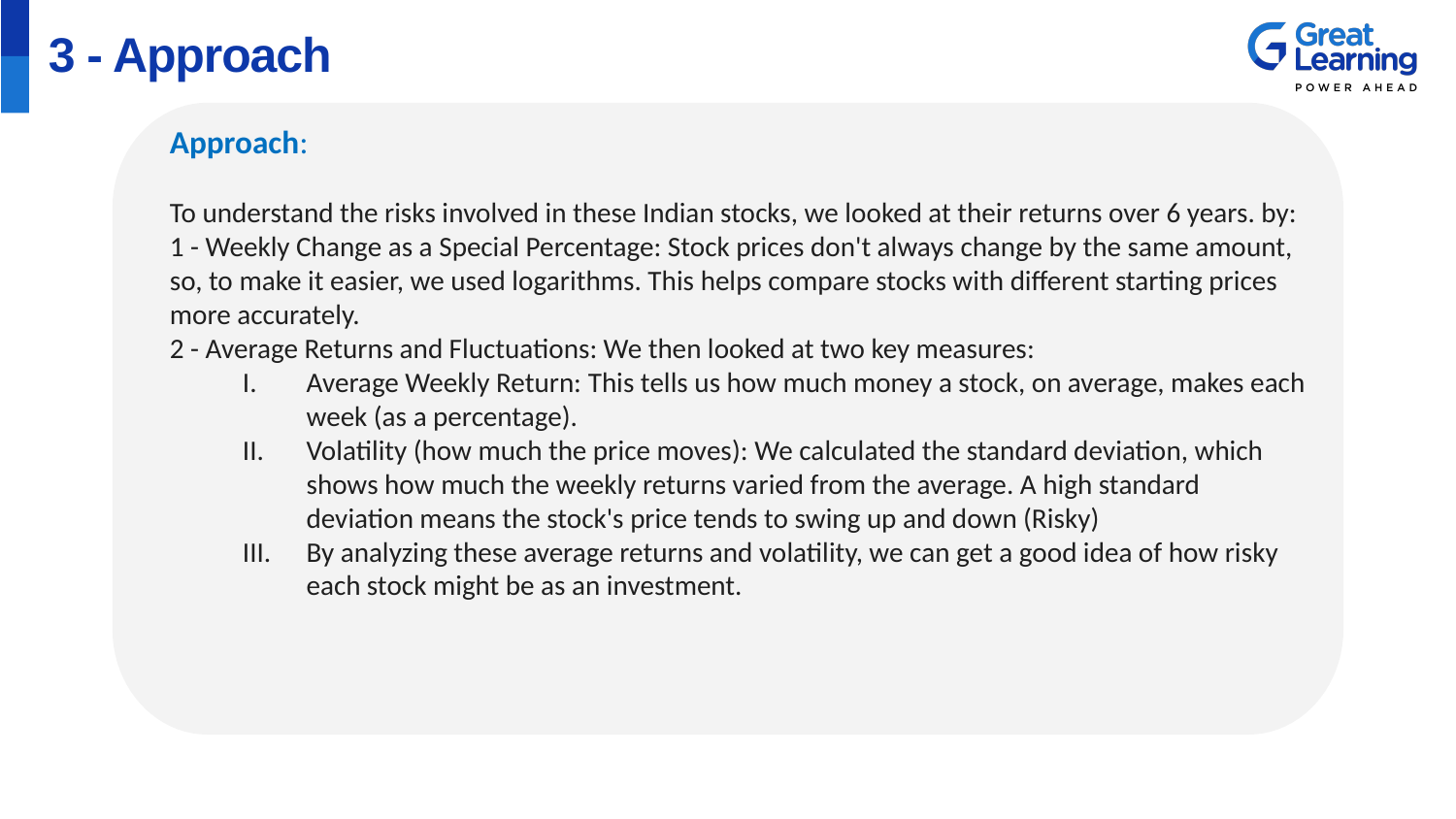

# 3 - Approach

Approach:

To understand the risks involved in these Indian stocks, we looked at their returns over 6 years. by:
1 - Weekly Change as a Special Percentage: Stock prices don't always change by the same amount, so, to make it easier, we used logarithms. This helps compare stocks with different starting prices more accurately.
2 - Average Returns and Fluctuations: We then looked at two key measures:
Average Weekly Return: This tells us how much money a stock, on average, makes each week (as a percentage).
Volatility (how much the price moves): We calculated the standard deviation, which shows how much the weekly returns varied from the average. A high standard deviation means the stock's price tends to swing up and down (Risky)
By analyzing these average returns and volatility, we can get a good idea of how risky each stock might be as an investment.